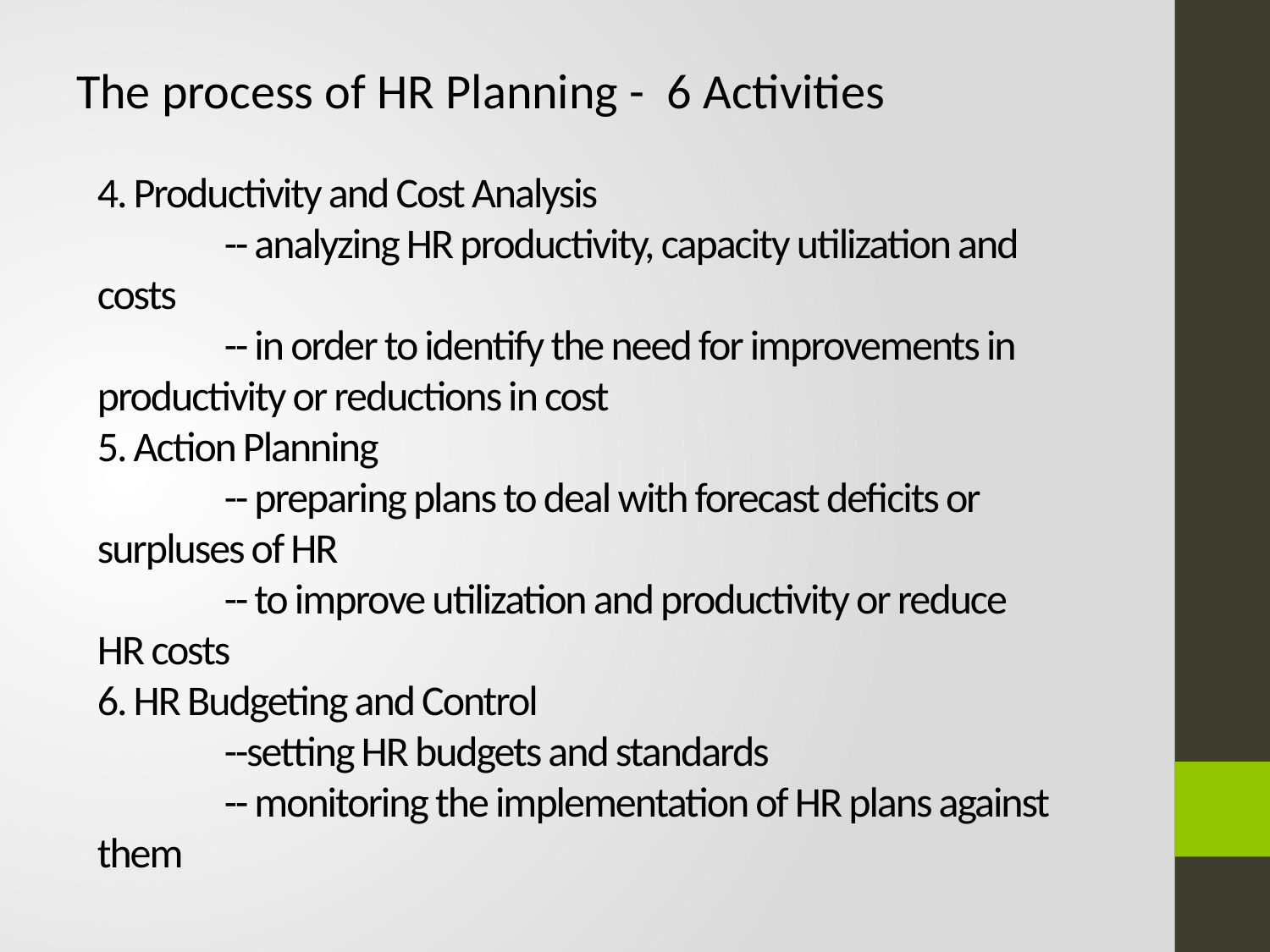

The process of HR Planning -  6 Activities
# 4. Productivity and Cost Analysis -- analyzing HR productivity, capacity utilization and costs -- in order to identify the need for improvements in productivity or reductions in cost 5. Action Planning -- preparing plans to deal with forecast deficits or surpluses of HR -- to improve utilization and productivity or reduce HR costs 6. HR Budgeting and Control --setting HR budgets and standards -- monitoring the implementation of HR plans against them